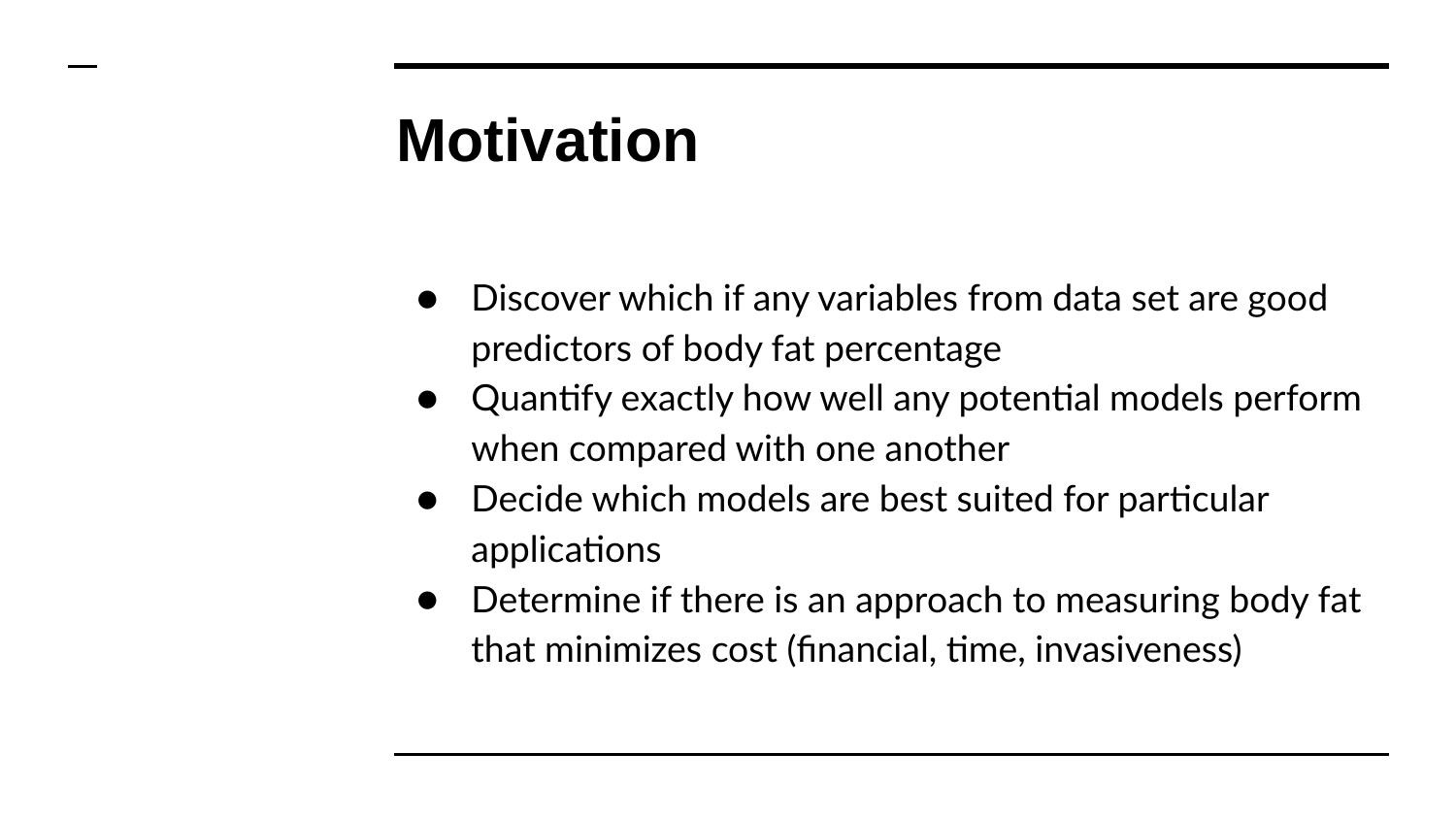

# Motivation
Discover which if any variables from data set are good predictors of body fat percentage
Quantify exactly how well any potential models perform when compared with one another
Decide which models are best suited for particular applications
Determine if there is an approach to measuring body fat that minimizes cost (financial, time, invasiveness)